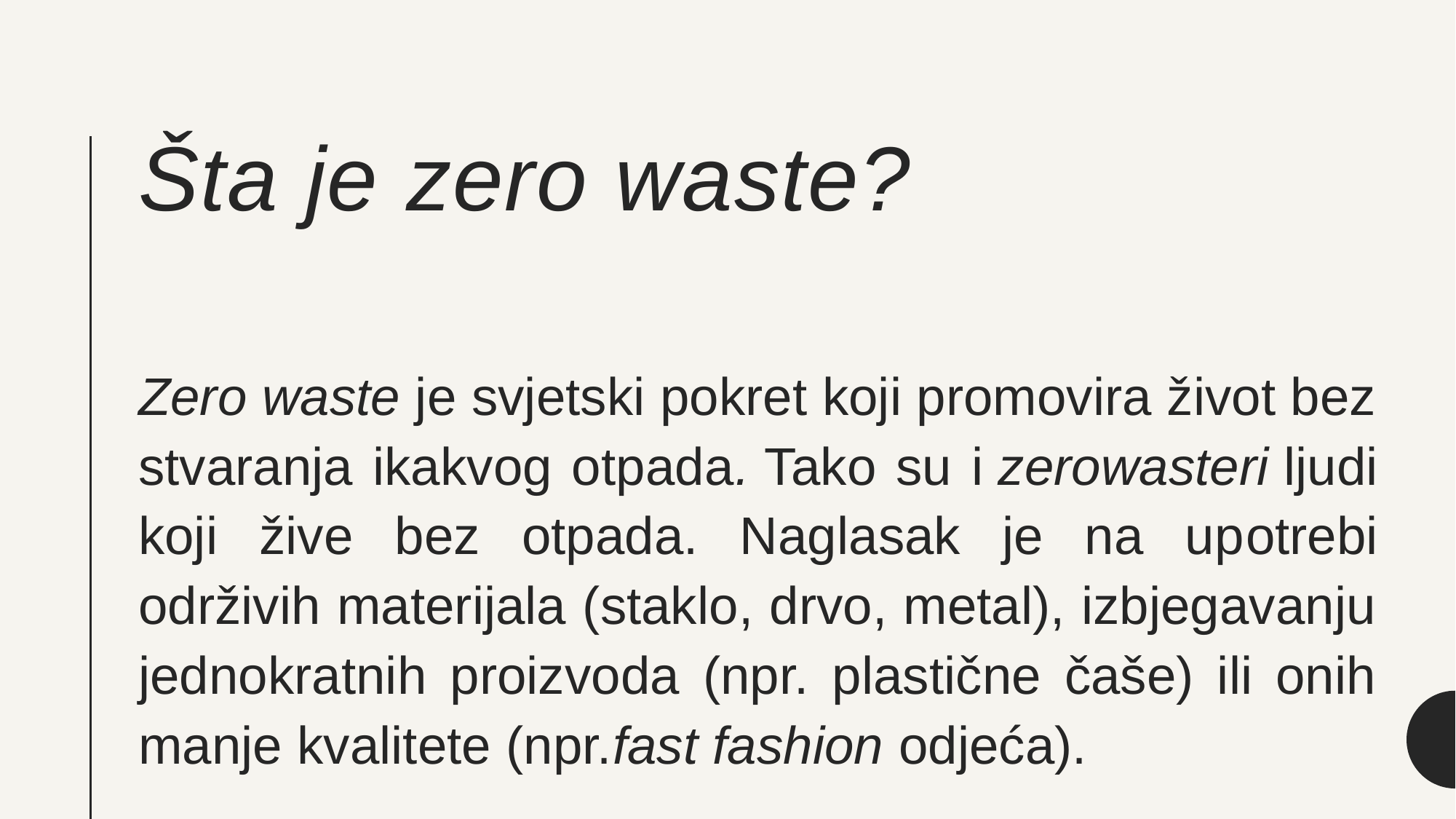

# Šta je zero waste?
Zero waste je svjetski pokret koji promovira život bez stvaranja ikakvog otpada. Tako su i zerowasteri ljudi koji žive bez otpada. Naglasak je na upotrebi održivih materijala (staklo, drvo, metal), izbjegavanju jednokratnih proizvoda (npr. plastične čaše) ili onih manje kvalitete (npr.fast fashion odjeća).